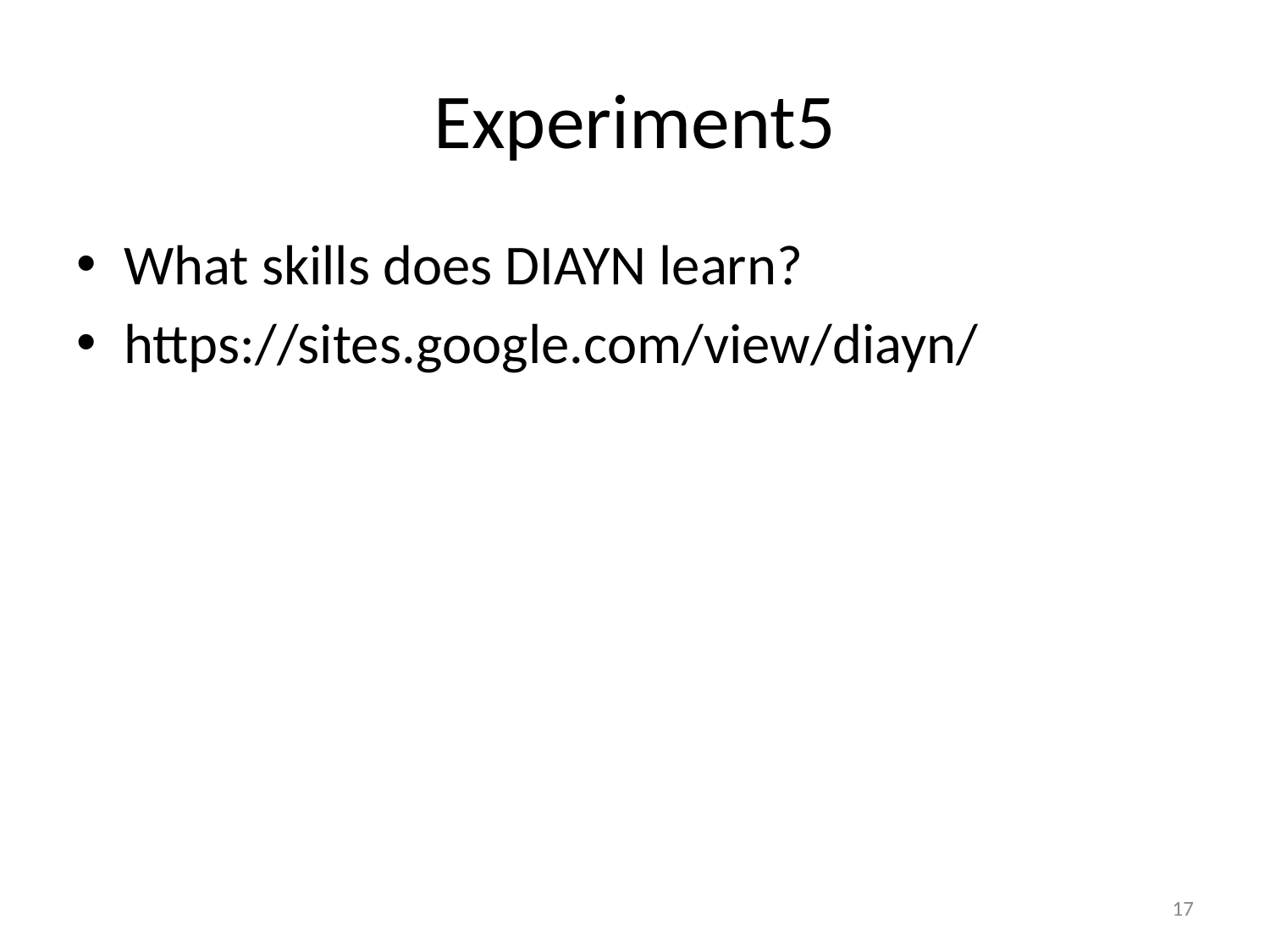

# Experiment5
What skills does DIAYN learn?
https://sites.google.com/view/diayn/
17